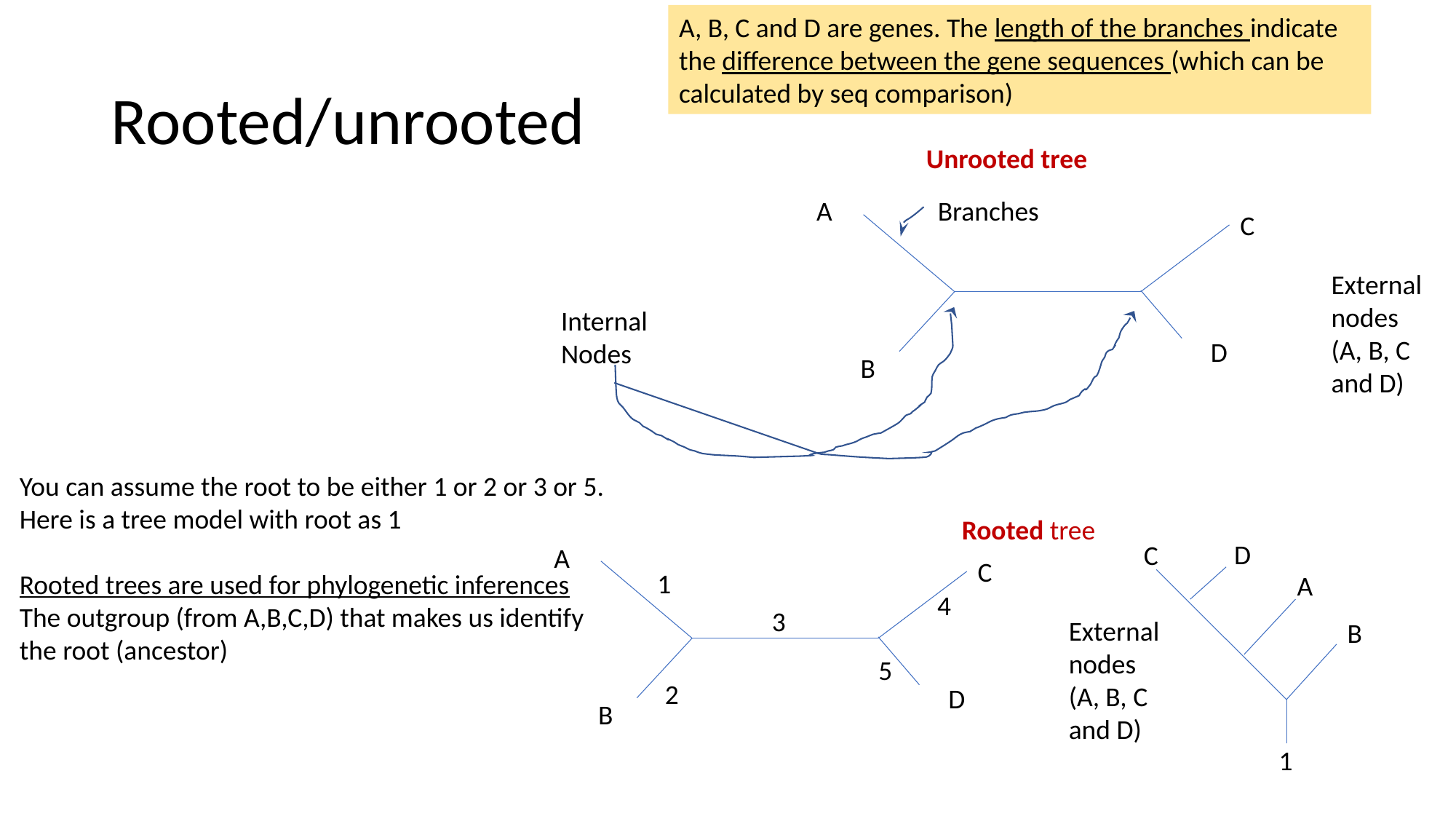

A, B, C and D are genes. The length of the branches indicate the difference between the gene sequences (which can be calculated by seq comparison)
# Rooted/unrooted
Unrooted tree
A
Branches
C

External nodes (A, B, C and D)
Internal Nodes

D
B
You can assume the root to be either 1 or 2 or 3 or 5. Here is a tree model with root as 1

Rooted trees are used for phylogenetic inferences
The outgroup (from A,B,C,D) that makes us identify the root (ancestor)
Rooted tree
D
C
A
C
1
A
4
3
External nodes (A, B, C and D)
B
5
2
D
B
1